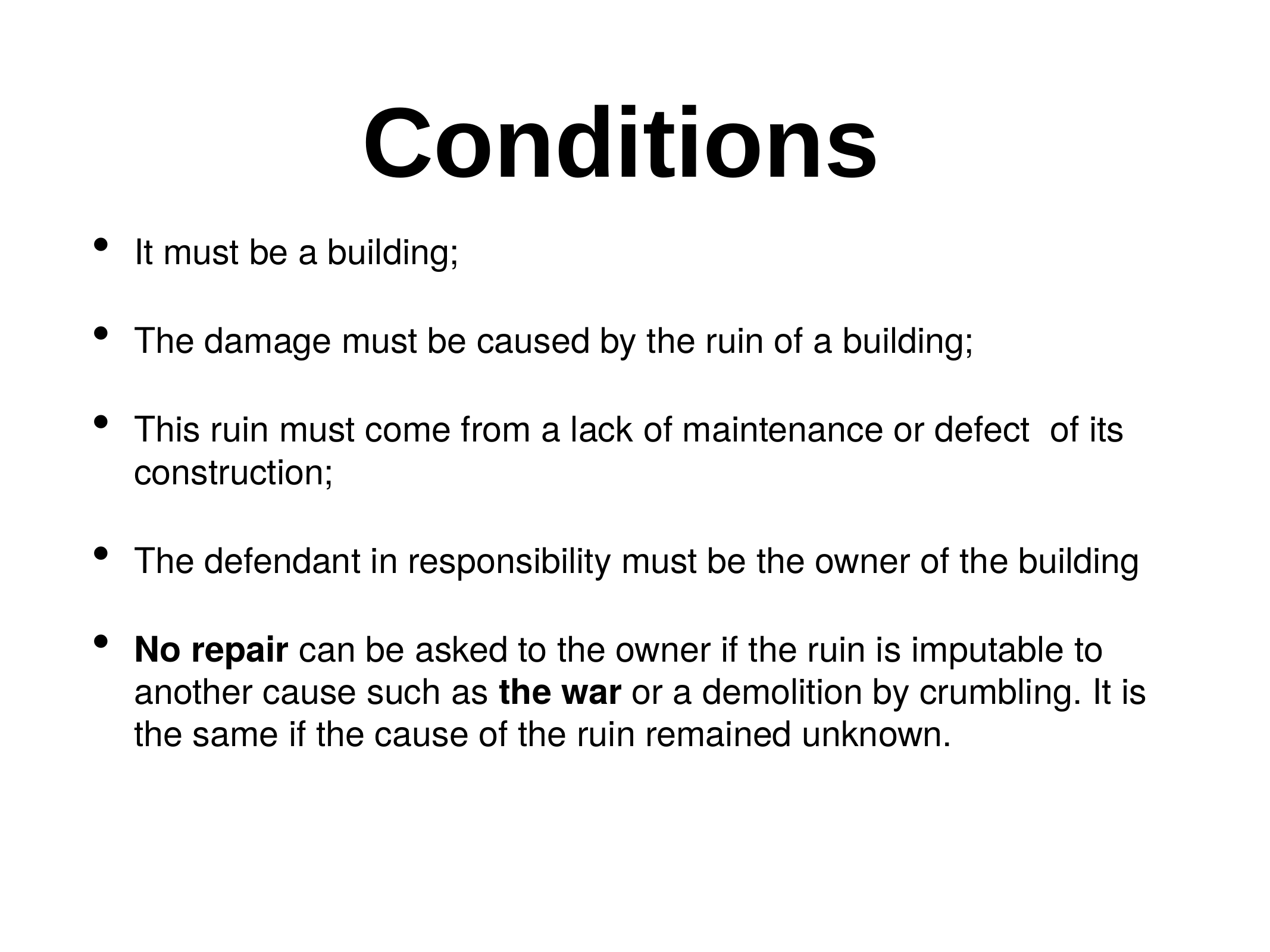

# Conditions
It must be a building;
The damage must be caused by the ruin of a building;
This ruin must come from a lack of maintenance or defect  of its construction;
The defendant in responsibility must be the owner of the building
No repair can be asked to the owner if the ruin is imputable to another cause such as the war or a demolition by crumbling. It is the same if the cause of the ruin remained unknown.